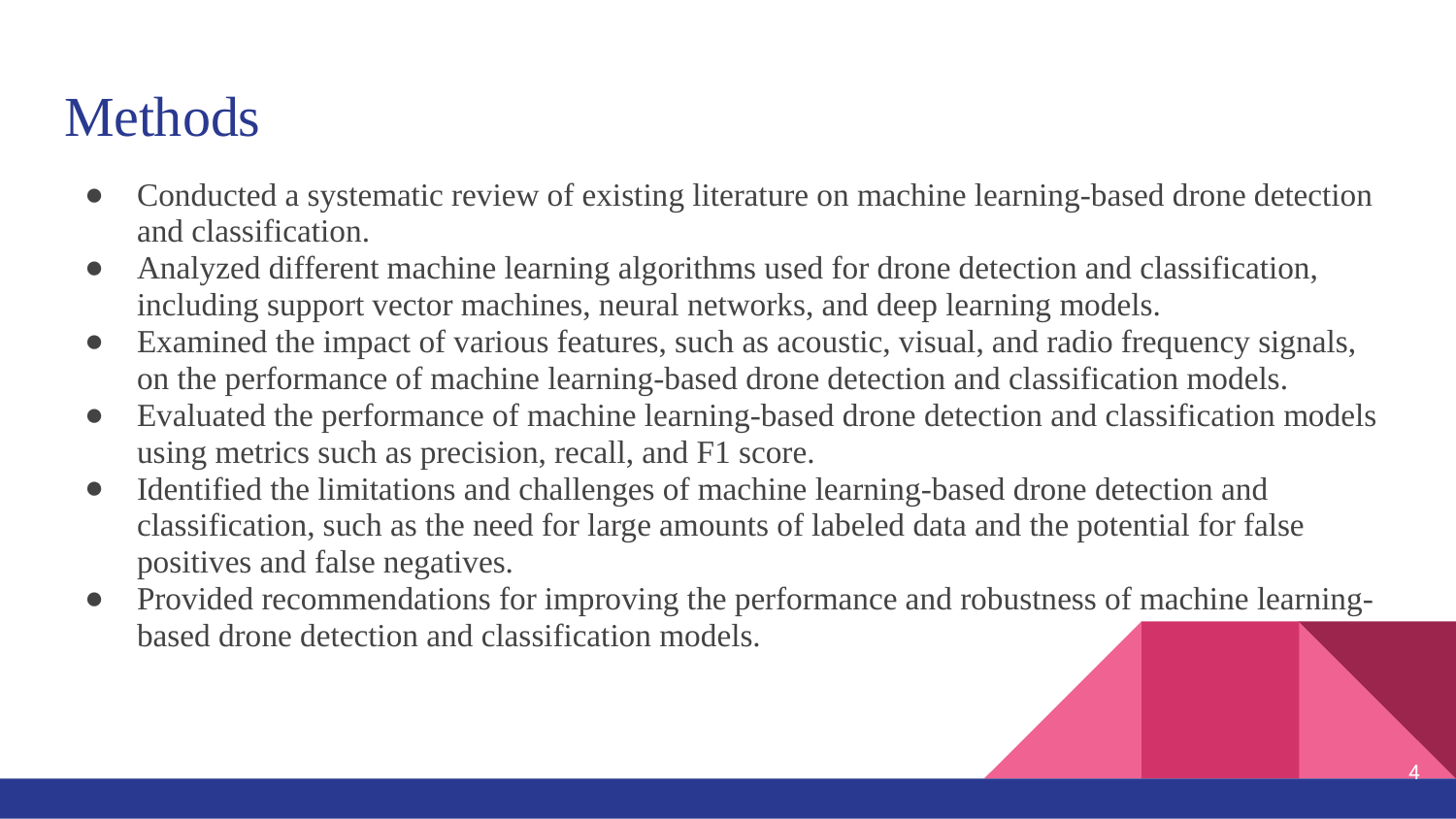

# Methods
Conducted a systematic review of existing literature on machine learning-based drone detection and classification.
Analyzed different machine learning algorithms used for drone detection and classification, including support vector machines, neural networks, and deep learning models.
Examined the impact of various features, such as acoustic, visual, and radio frequency signals, on the performance of machine learning-based drone detection and classification models.
Evaluated the performance of machine learning-based drone detection and classification models using metrics such as precision, recall, and F1 score.
Identified the limitations and challenges of machine learning-based drone detection and classification, such as the need for large amounts of labeled data and the potential for false positives and false negatives.
Provided recommendations for improving the performance and robustness of machine learning-based drone detection and classification models.
4